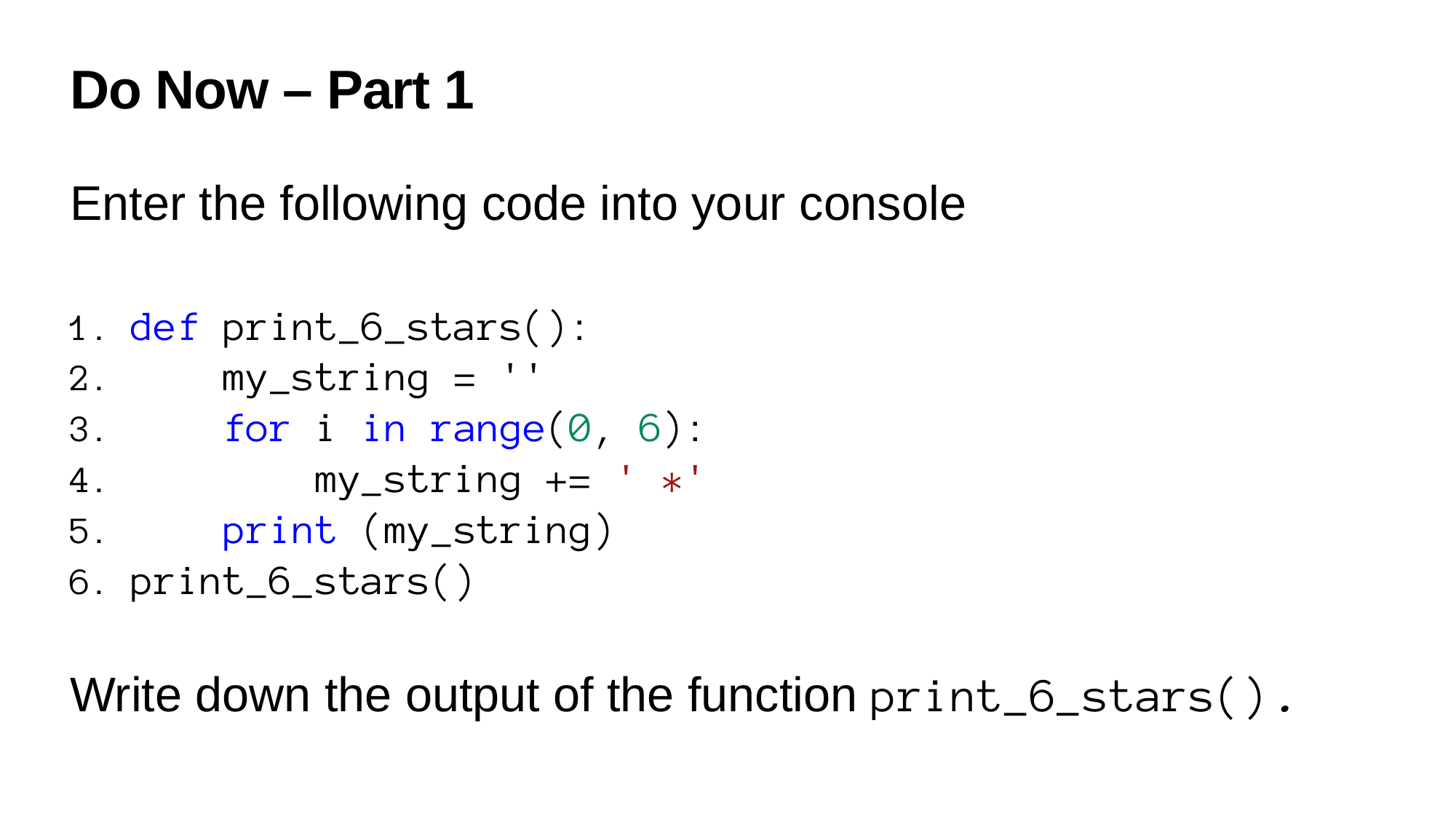

# Do Now – Part 1
Enter the following code into your console

def print_6_stars():
    my_string = ''
    for i in range(0, 6):
        my_string += ' *'
    print (my_string)
print_6_stars()

Write down the output of the function print_6_stars().